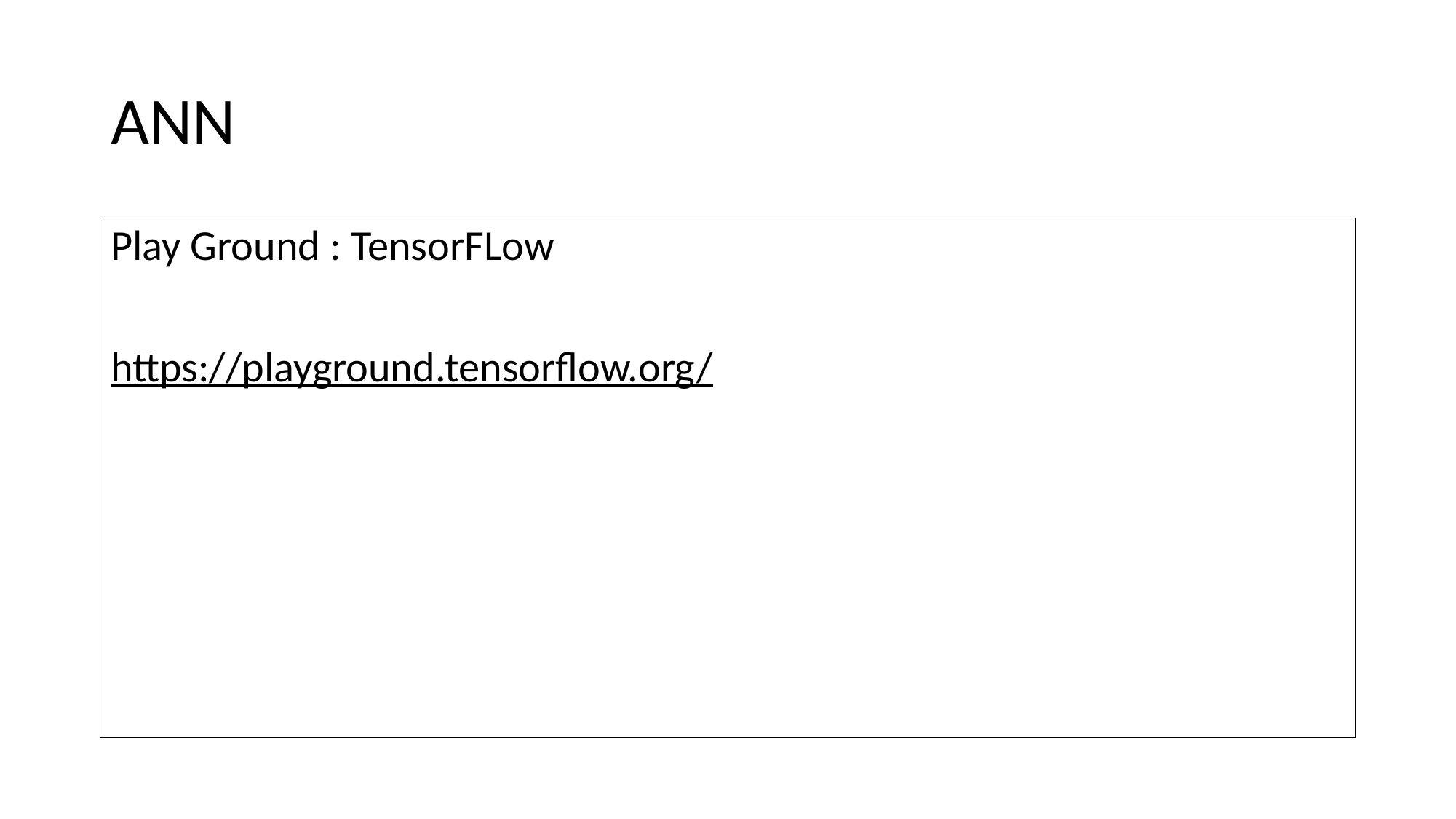

# ANN
Play Ground : TensorFLow

https://playground.tensorflow.org/